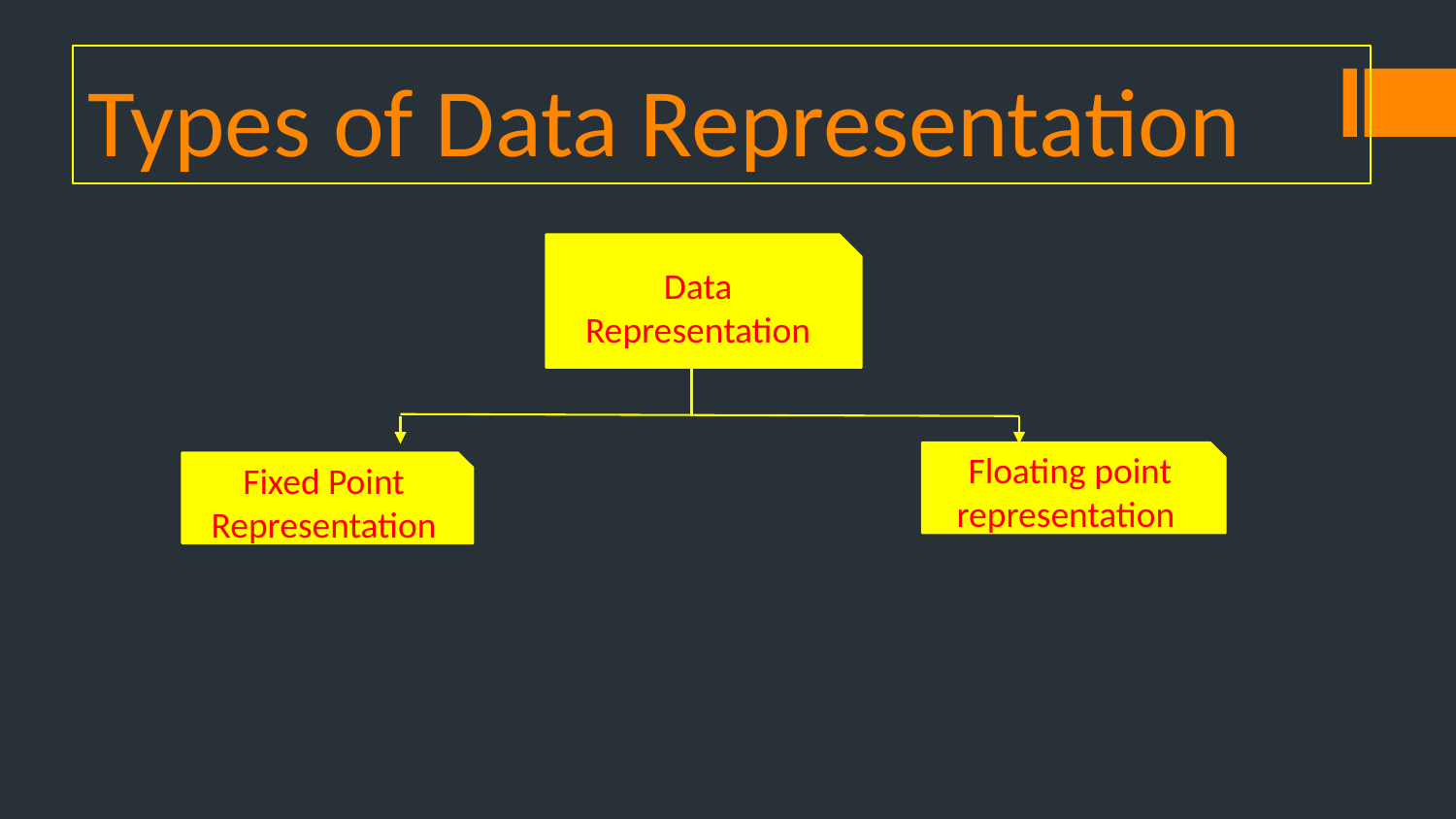

# Types of Data Representation
Data Representation

Floating point representation
Fixed Point Representation